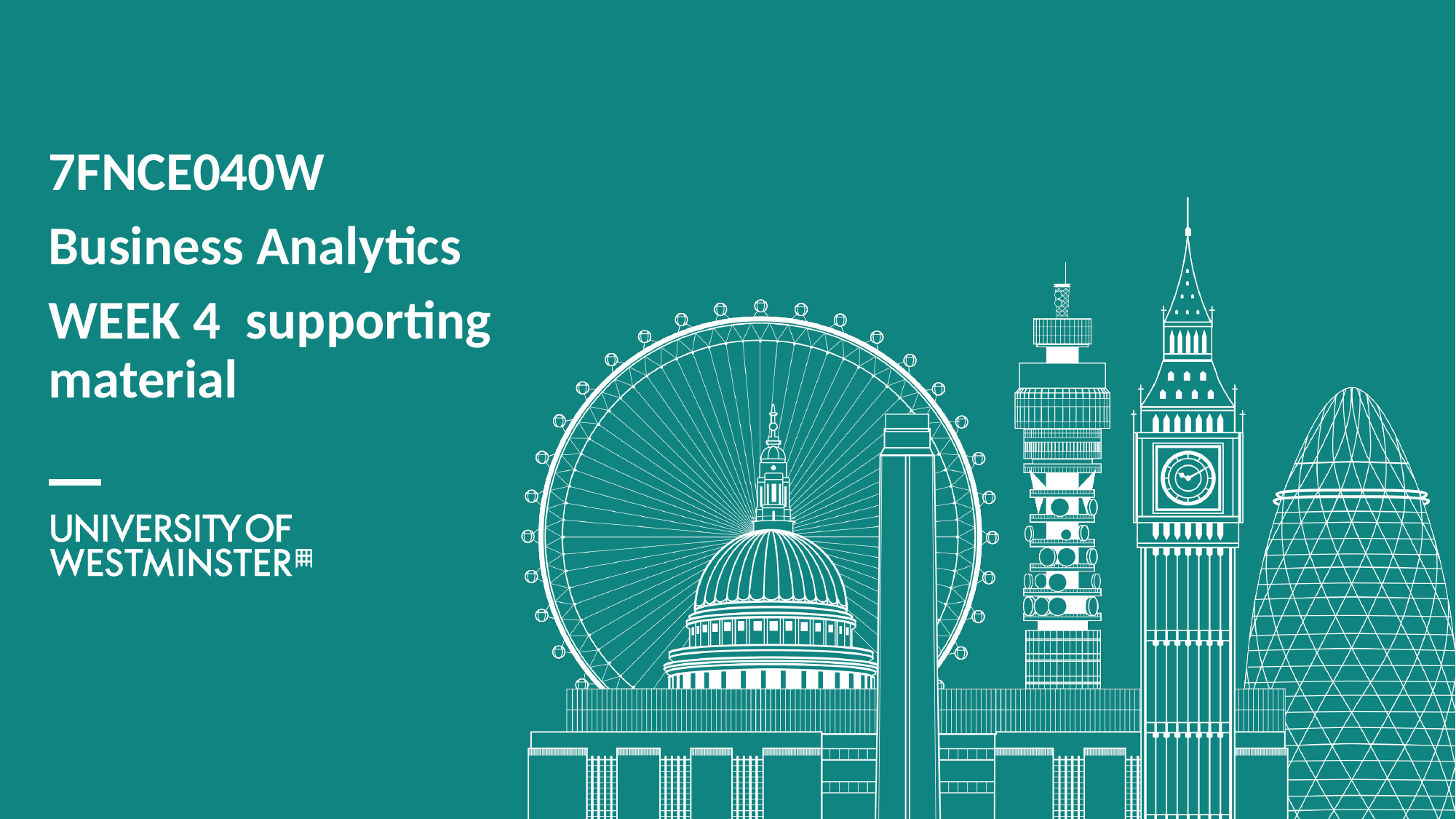

7FNCE040W
Business Analytics
WEEK 4  supporting material